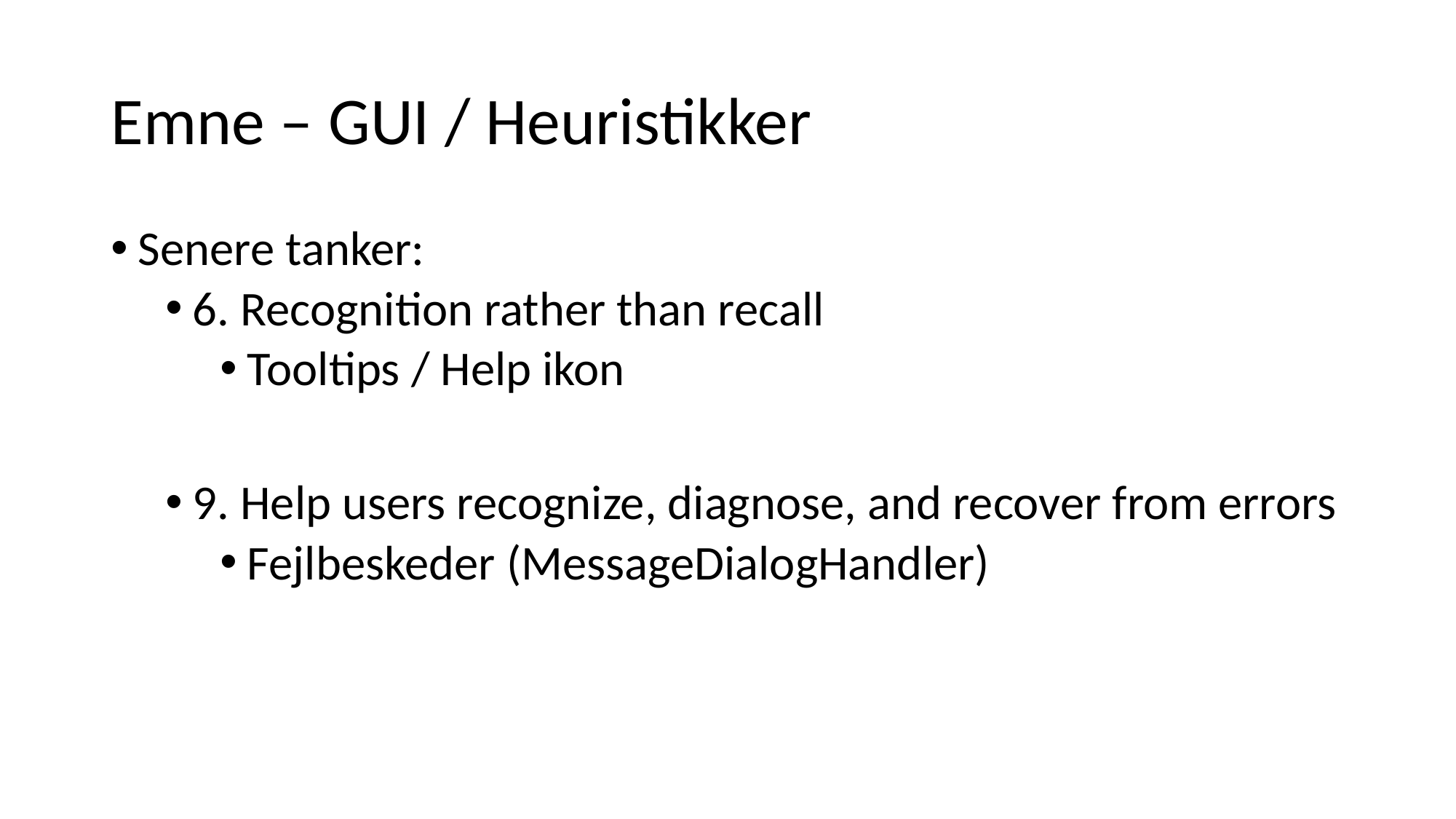

# Emne – GUI / Heuristikker
Senere tanker:
6. Recognition rather than recall
Tooltips / Help ikon

9. Help users recognize, diagnose, and recover from errors
Fejlbeskeder (MessageDialogHandler)